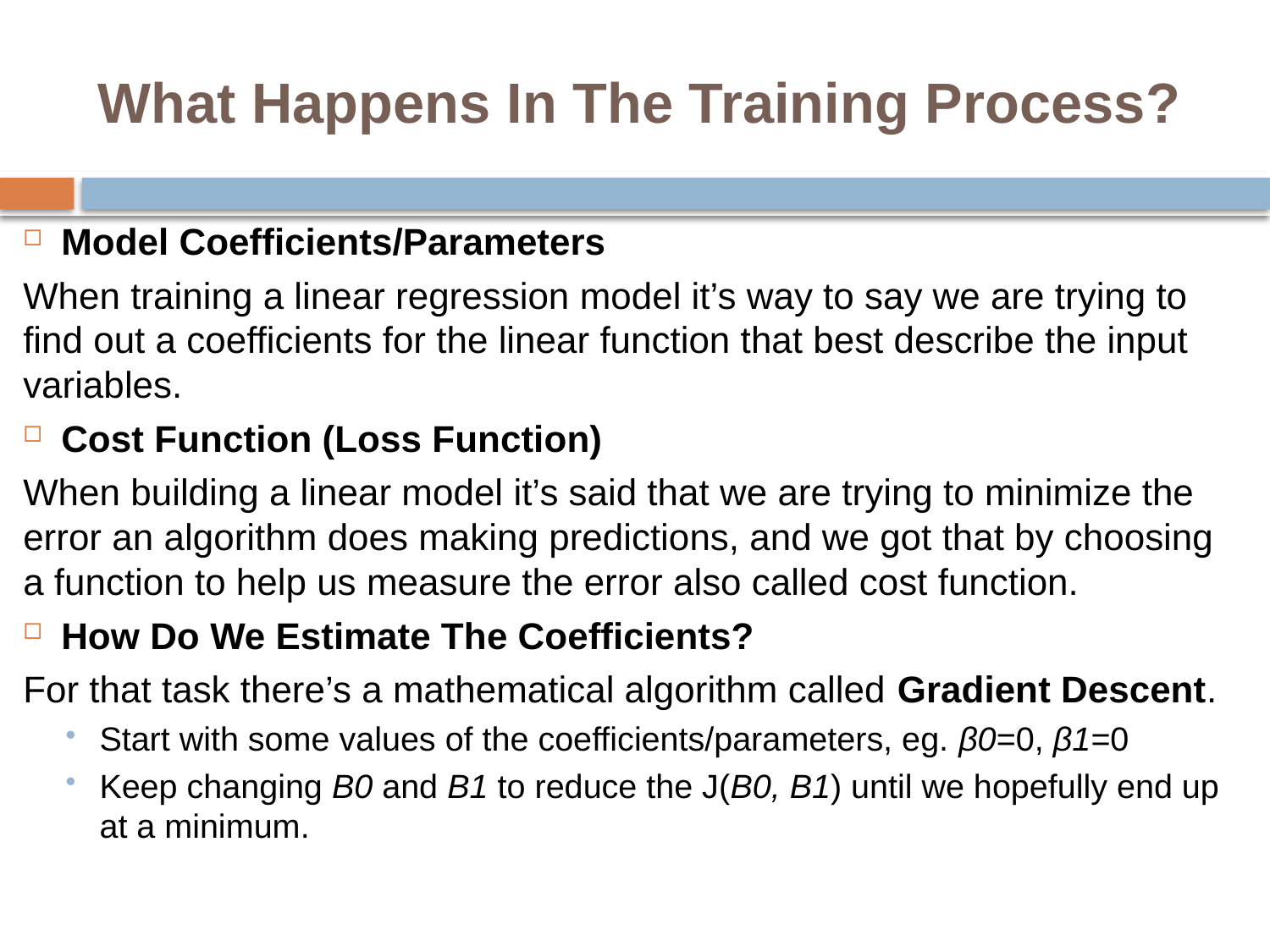

# What Happens In The Training Process?
Model Coefficients/Parameters
When training a linear regression model it’s way to say we are trying to find out a coefficients for the linear function that best describe the input variables.
Cost Function (Loss Function)
When building a linear model it’s said that we are trying to minimize the error an algorithm does making predictions, and we got that by choosing a function to help us measure the error also called cost function.
How Do We Estimate The Coefficients?
For that task there’s a mathematical algorithm called Gradient Descent.
Start with some values of the coefficients/parameters, eg. β0=0, β1=0
Keep changing B0 and B1 to reduce the J(B0, B1) until we hopefully end up at a minimum.